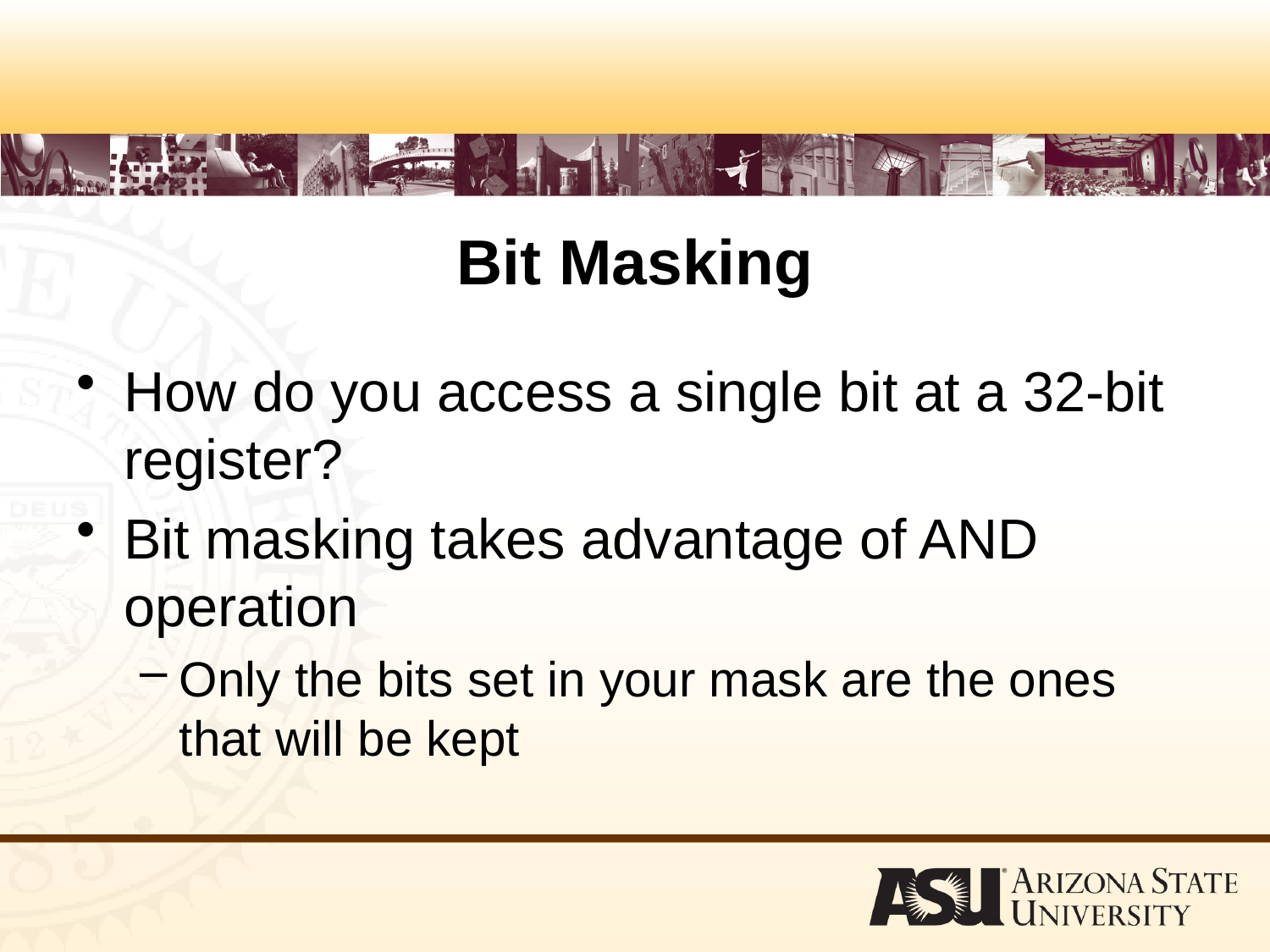

# Bit Masking
How do you access a single bit at a 32-bit register?
Bit masking takes advantage of AND operation
Only the bits set in your mask are the ones that will be kept